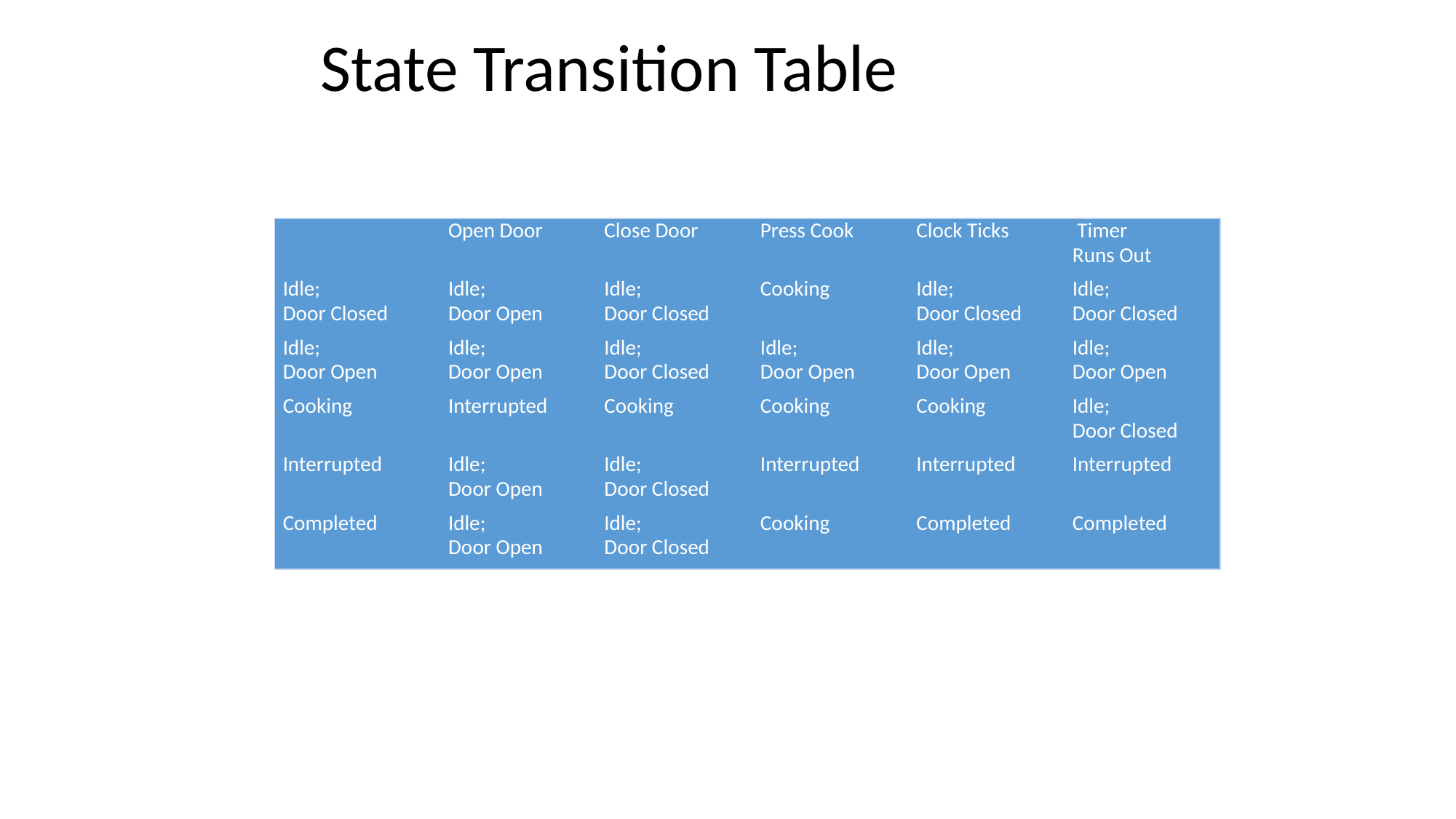

# State Transition Table
|  | Open Door | Close Door | Press Cook | Clock Ticks | Timer Runs Out |
| --- | --- | --- | --- | --- | --- |
| Idle; Door Closed | Idle; Door Open | Idle; Door Closed | Cooking | Idle; Door Closed | Idle; Door Closed |
| Idle; Door Open | Idle; Door Open | Idle; Door Closed | Idle; Door Open | Idle; Door Open | Idle; Door Open |
| Cooking | Interrupted | Cooking | Cooking | Cooking | Idle; Door Closed |
| Interrupted | Idle; Door Open | Idle; Door Closed | Interrupted | Interrupted | Interrupted |
| Completed | Idle; Door Open | Idle; Door Closed | Cooking | Completed | Completed |